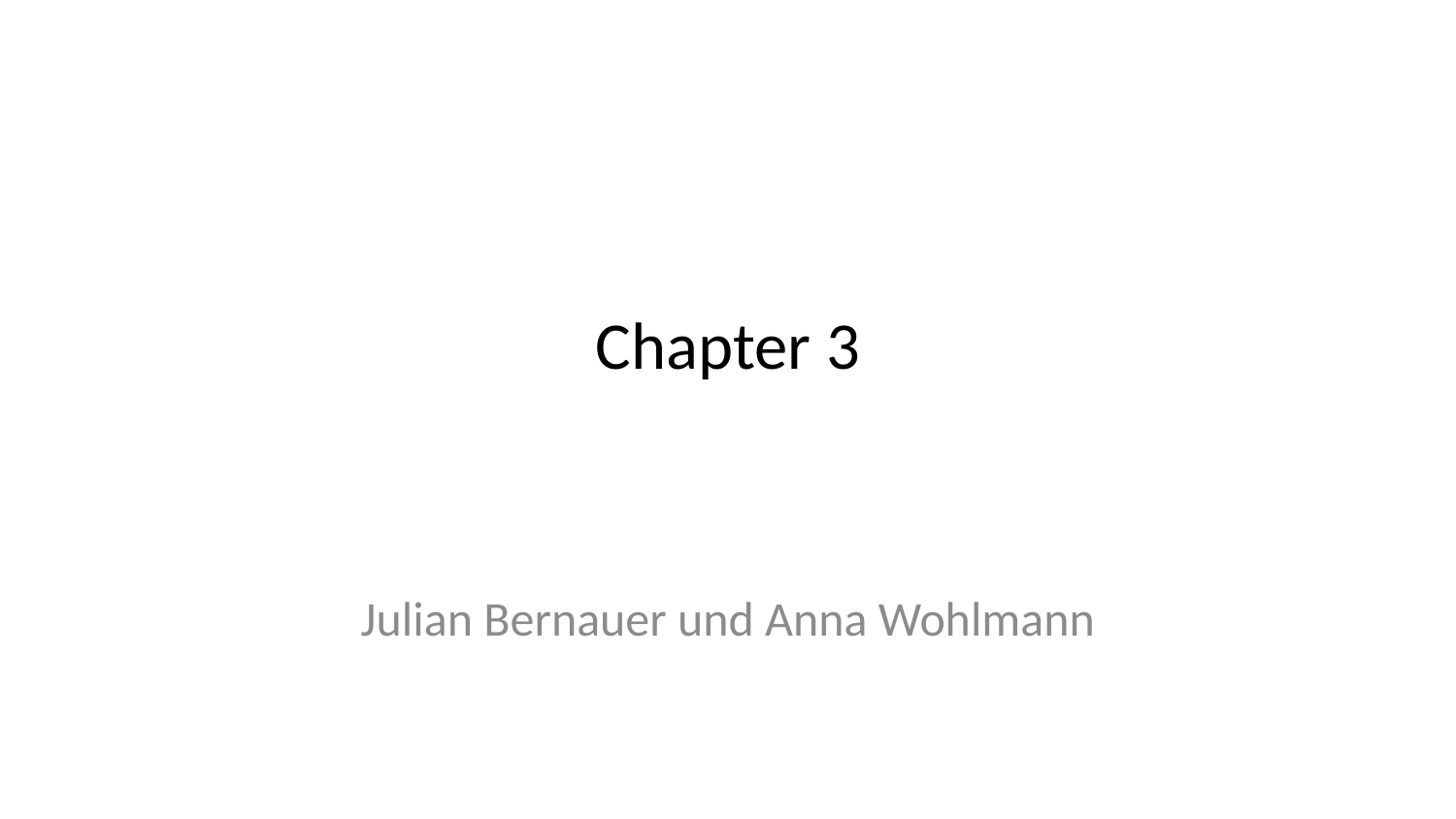

# Chapter 3
Julian Bernauer und Anna Wohlmann